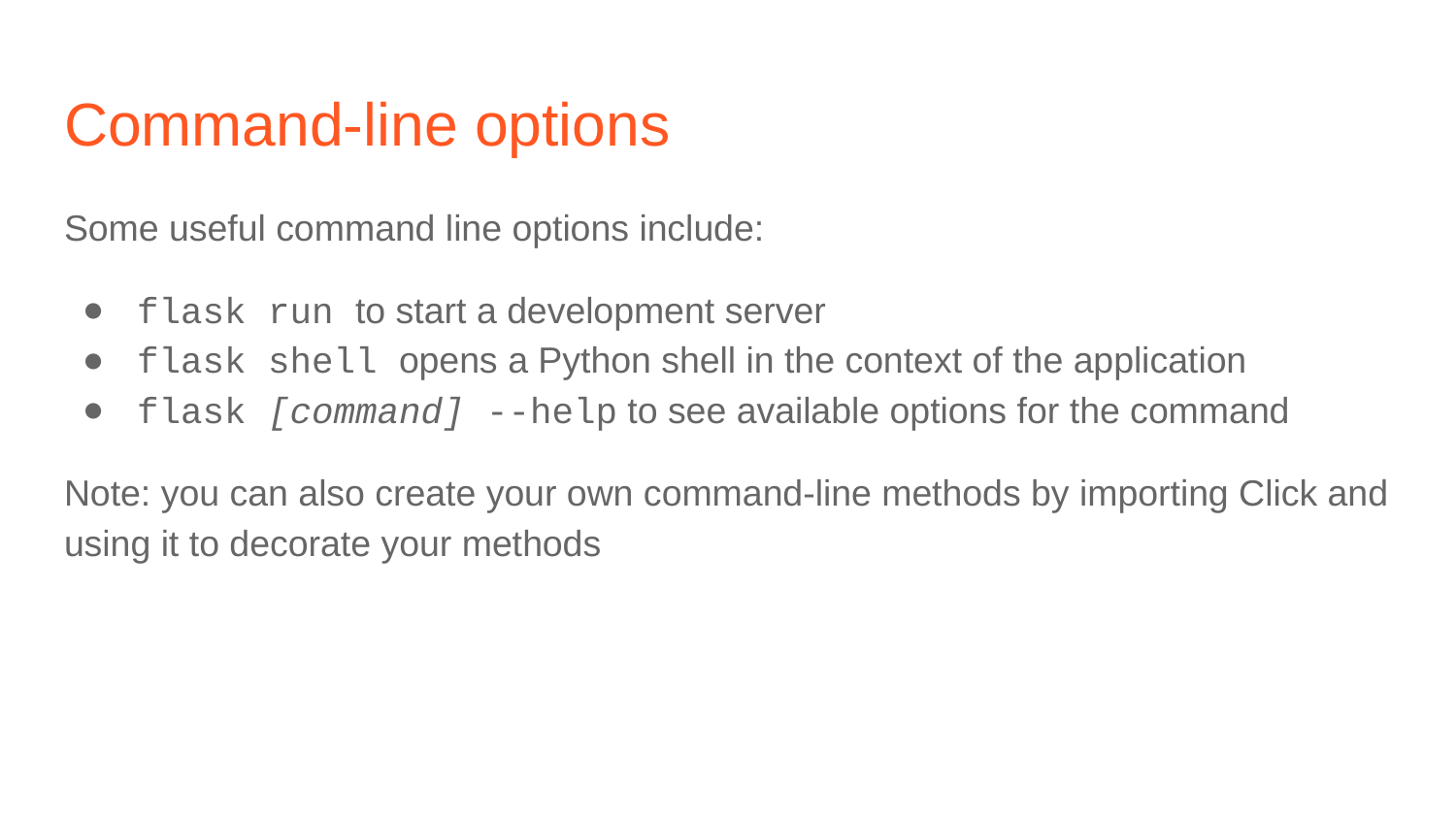

# Command-line options
Some useful command line options include:
flask run to start a development server
flask shell opens a Python shell in the context of the application
flask [command] --help to see available options for the command
Note: you can also create your own command-line methods by importing Click and using it to decorate your methods